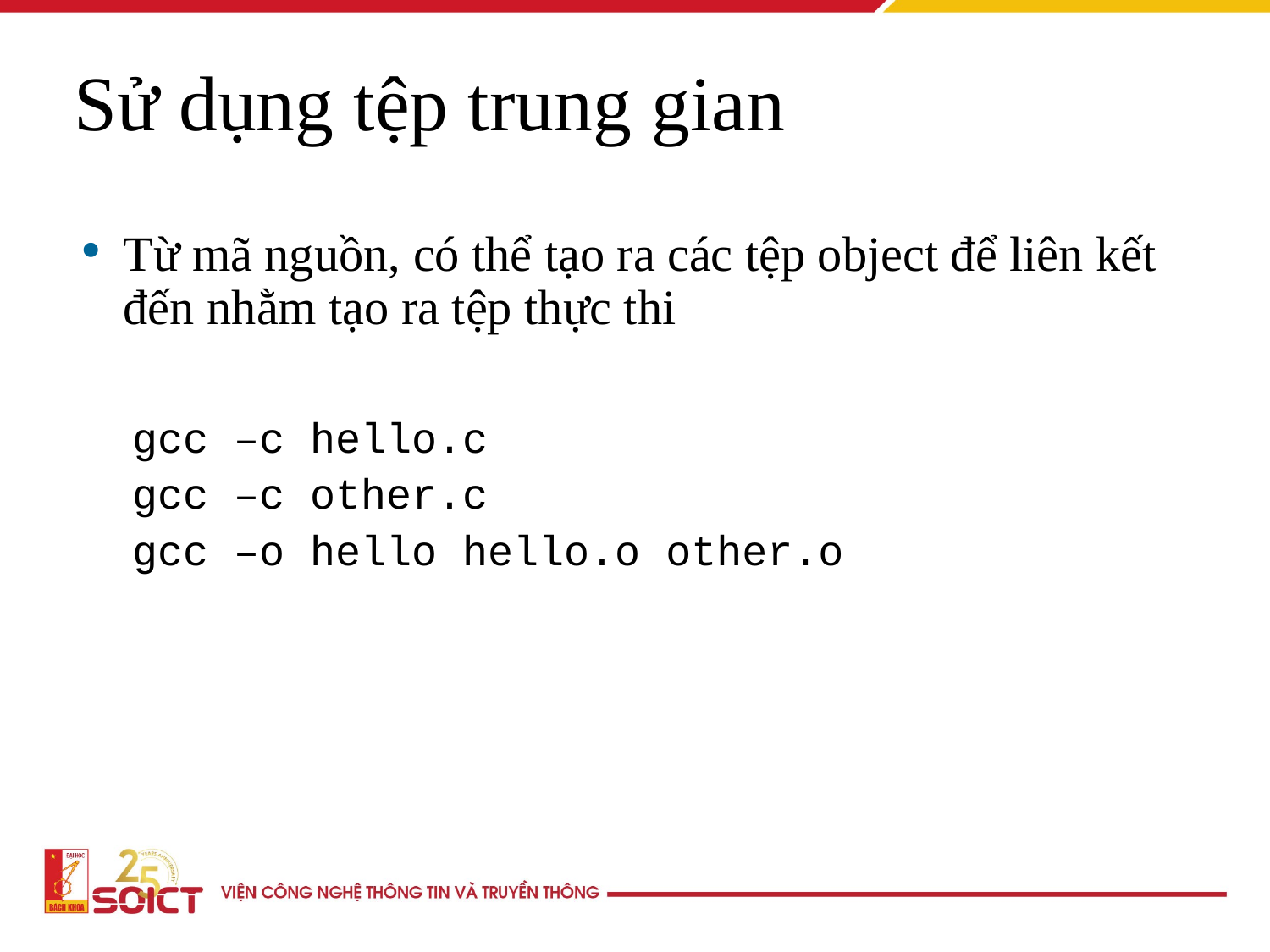

Sử dụng tệp trung gian
Từ mã nguồn, có thể tạo ra các tệp object để liên kết đến nhằm tạo ra tệp thực thi

gcc –c hello.c
gcc –c other.c
gcc –o hello hello.o other.o